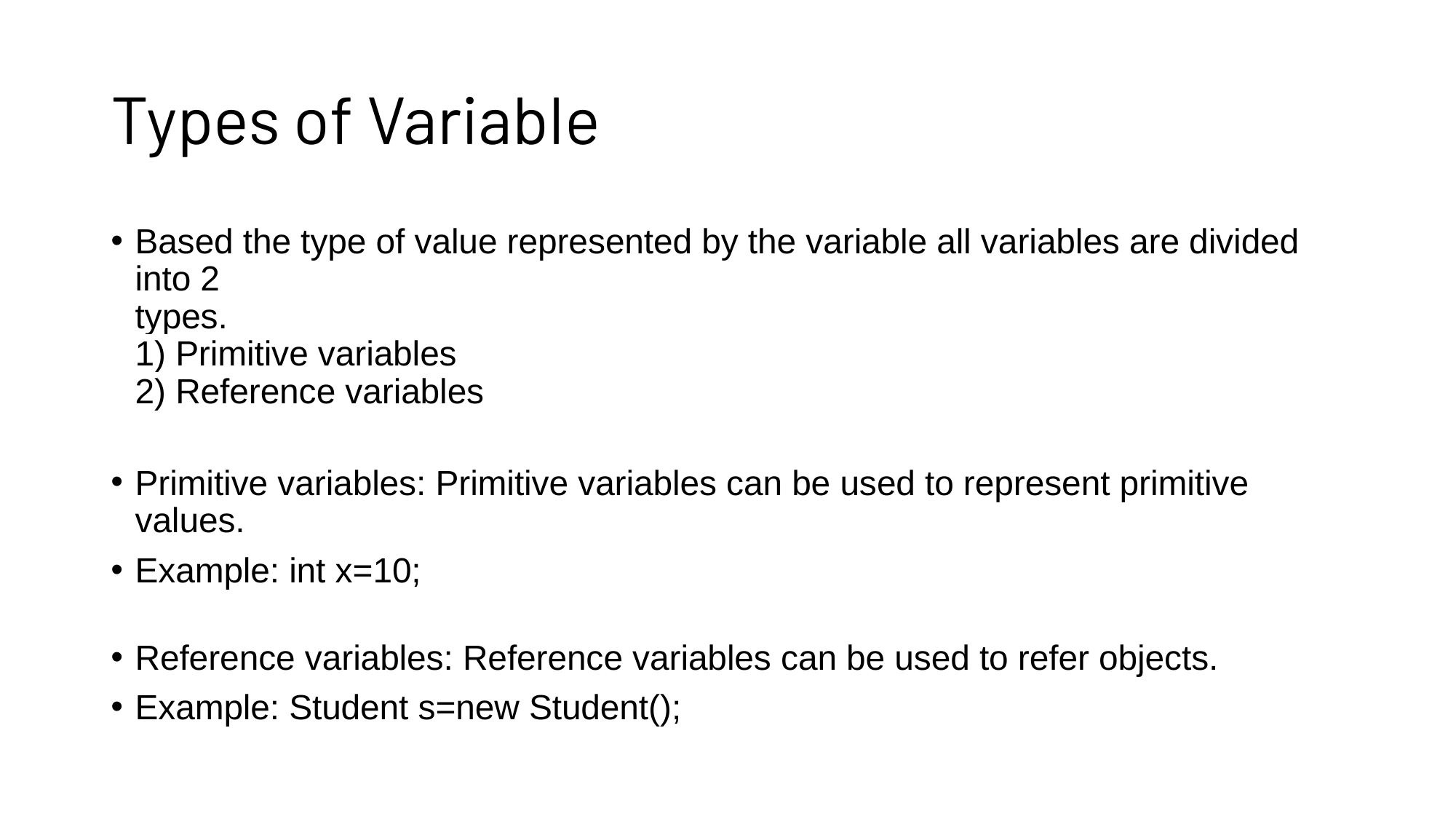

# Types of Variable
Based the type of value represented by the variable all variables are divided into 2
types.
1) Primitive variables
2) Reference variables
Primitive variables: Primitive variables can be used to represent primitive values.
Example: int x=10;
Reference variables: Reference variables can be used to refer objects.
Example: Student s=new Student();